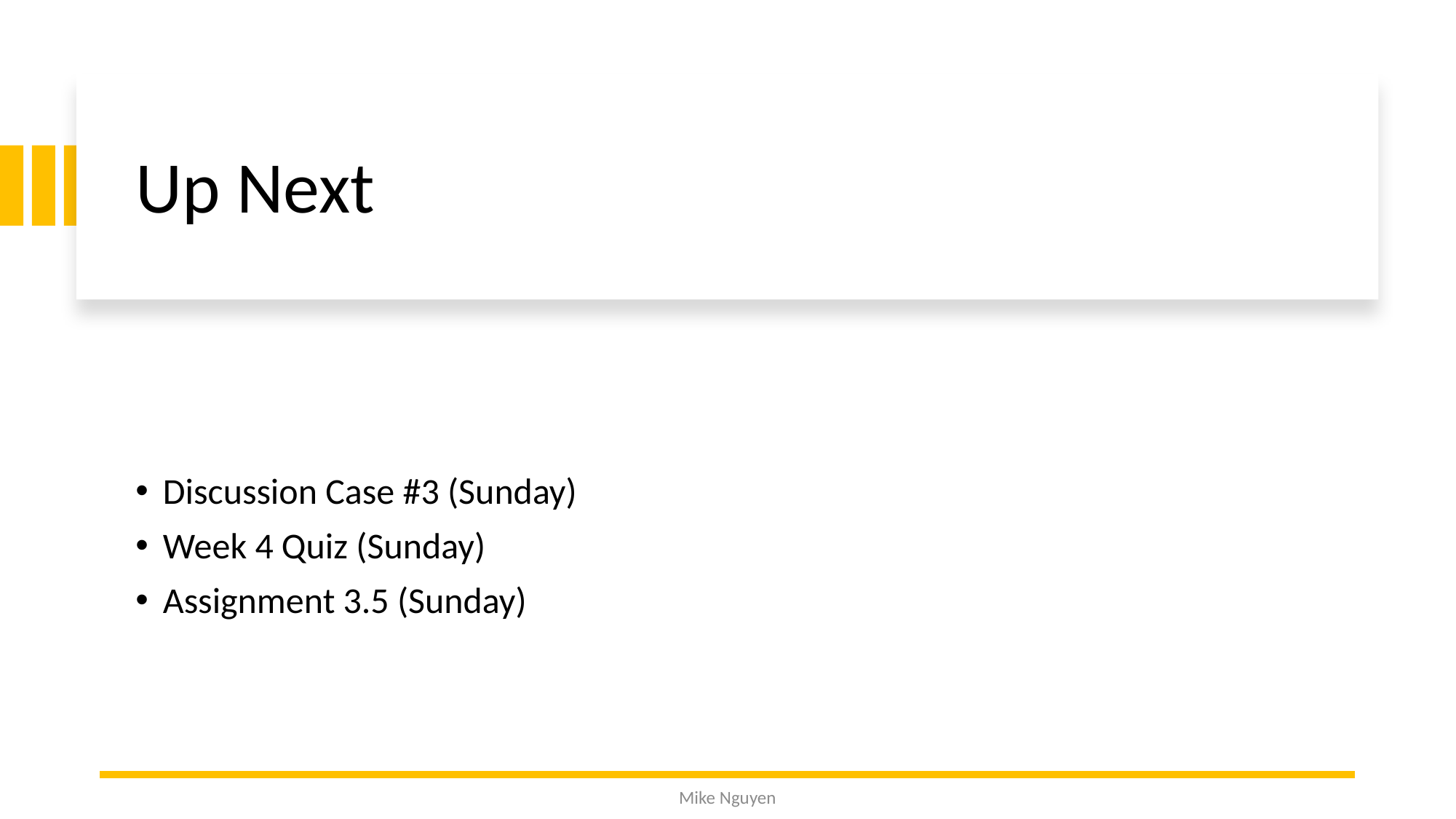

# Up Next

Discussion Case #3 (Sunday)
Week 4 Quiz (Sunday)
Assignment 3.5 (Sunday)
Mike Nguyen